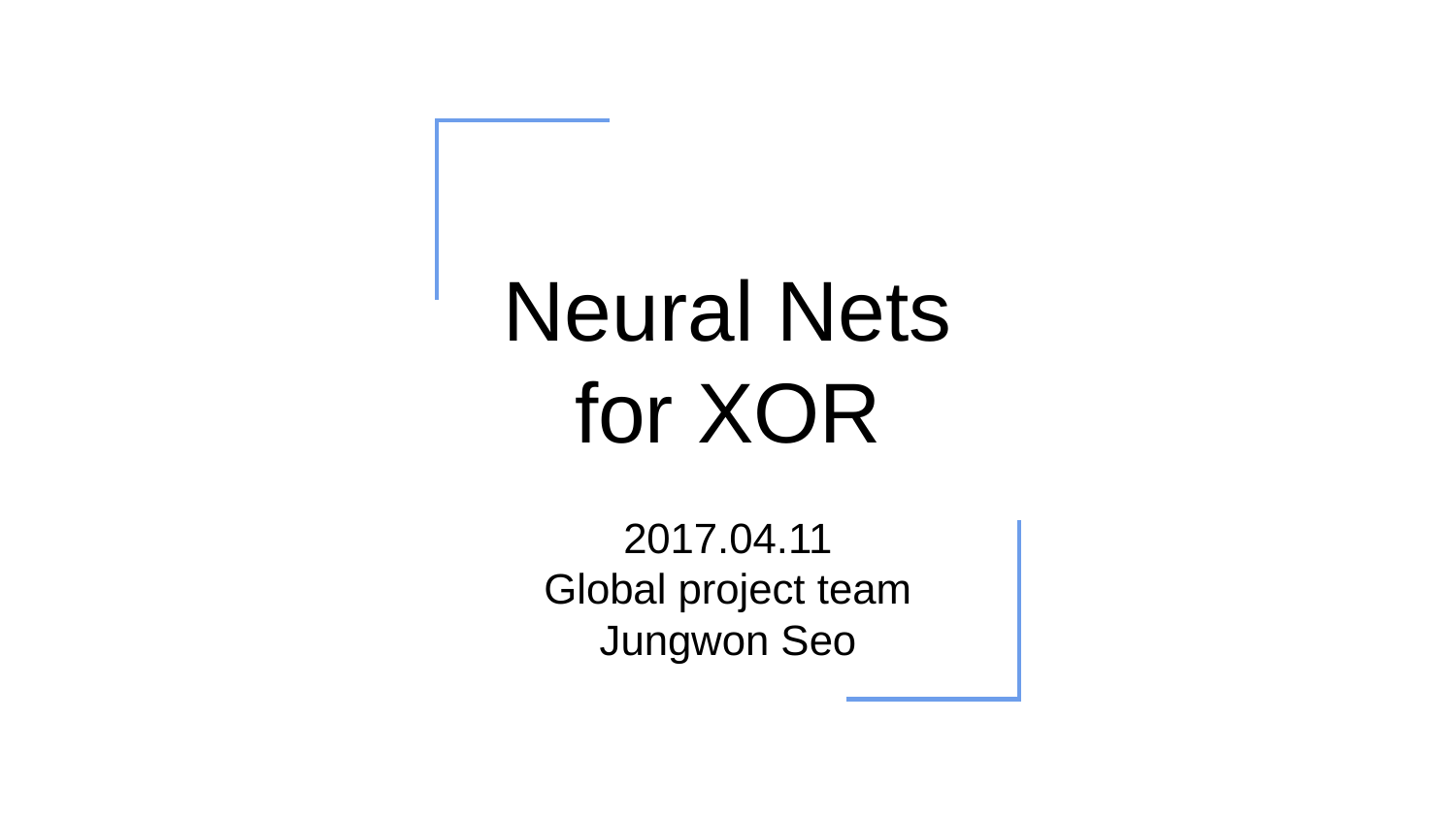

# Neural Nets for XOR
2017.04.11
Global project team
Jungwon Seo